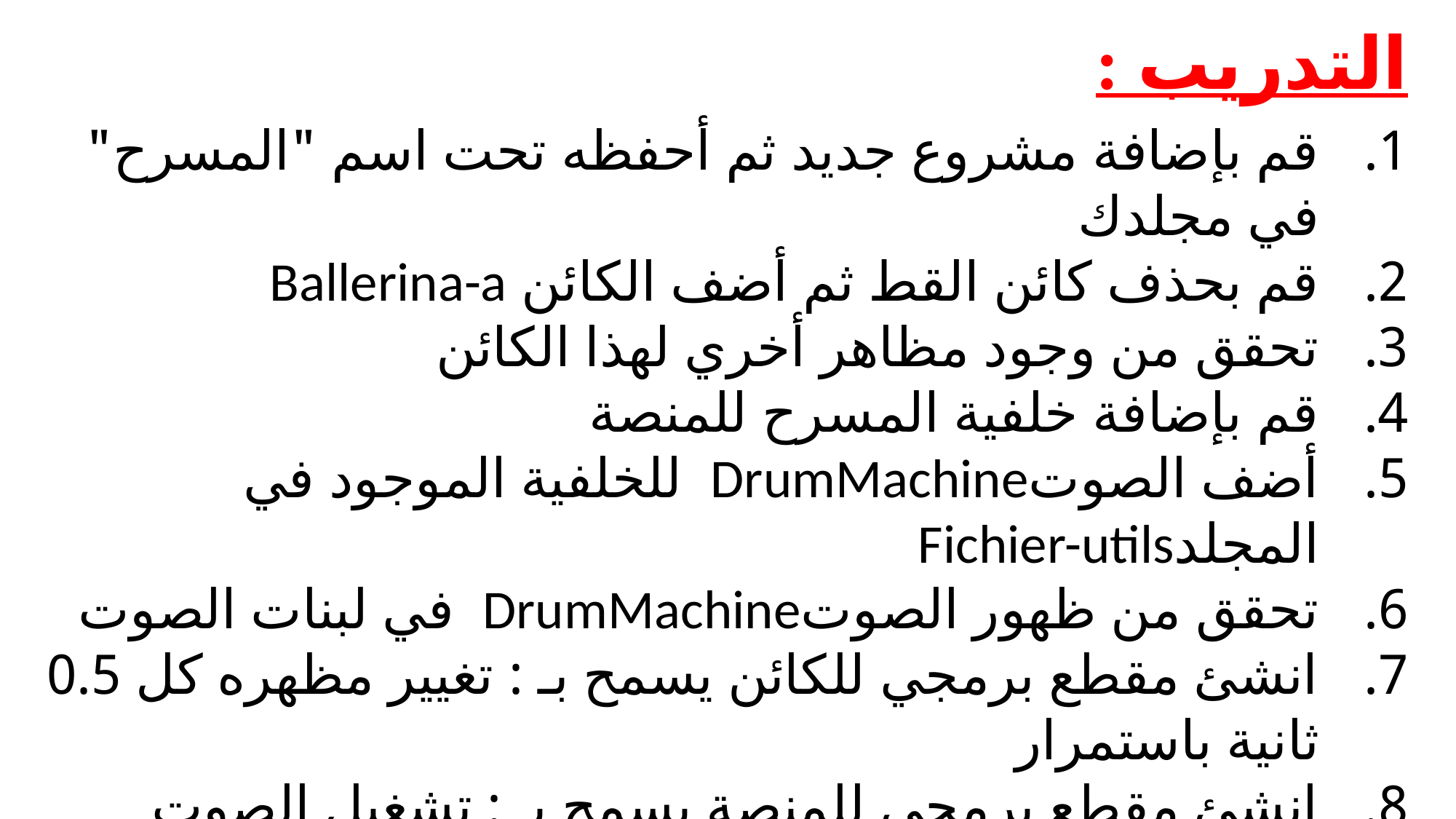

التدريب :

قم بإضافة مشروع جديد ثم أحفظه تحت اسم "المسرح" في مجلدك
قم بحذف كائن القط ثم أضف الكائن Ballerina-a
تحقق من وجود مظاهر أخري لهذا الكائن
قم بإضافة خلفية المسرح للمنصة
أضف الصوتDrumMachine  للخلفية الموجود في المجلدFichier-utils
تحقق من ظهور الصوتDrumMachine  في لبنات الصوت
انشئ مقطع برمجي للكائن يسمح بـ : تغيير مظهره كل 0.5 ثانية باستمرار
انشئ مقطع برمجي للمنصة يسمح بـ : تشغيل الصوت DrumMachine باستمرار